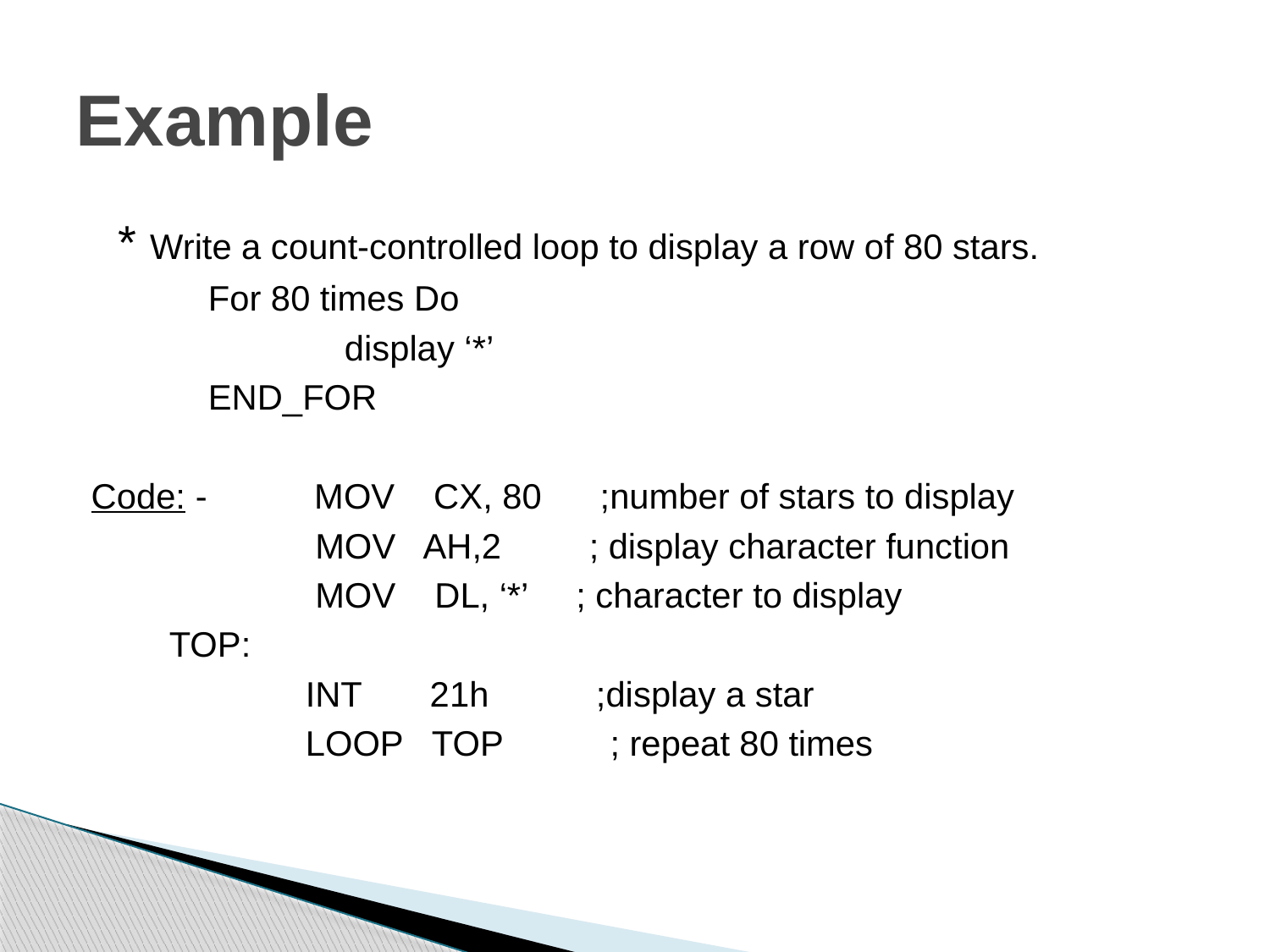

# Example
  * Write a count-controlled loop to display a row of 80 stars.
            For 80 times Do
                          display ‘*’
            END_FOR

Code: -           MOV    CX, 80      ;number of stars to display
                       MOV   AH,2         ; display character function
                       MOV    DL, ‘*’     ; character to display
        TOP:
                      INT       21h           ;display a star
                      LOOP   TOP           ; repeat 80 times